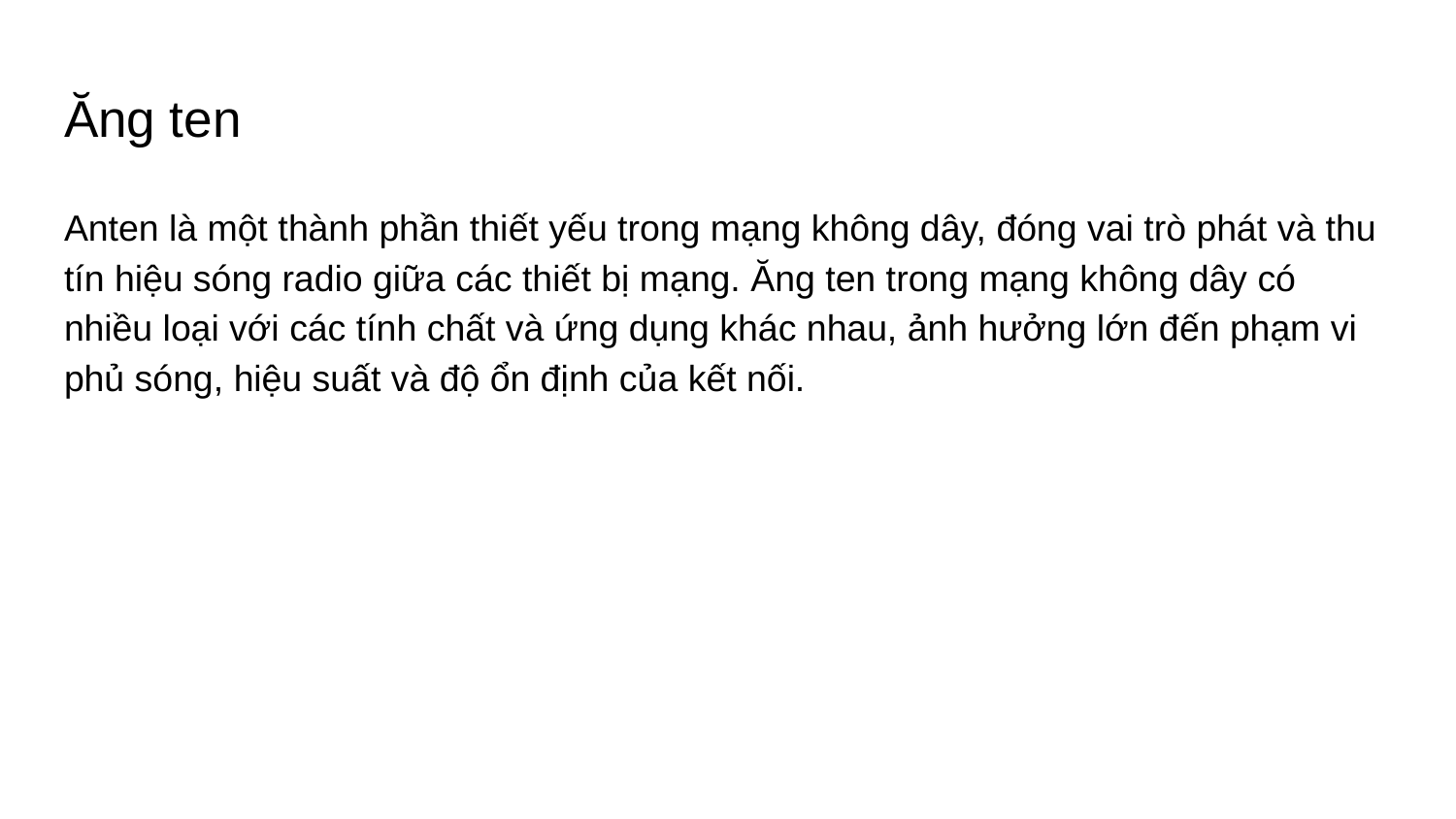

# Ăng ten
Anten là một thành phần thiết yếu trong mạng không dây, đóng vai trò phát và thu tín hiệu sóng radio giữa các thiết bị mạng. Ăng ten trong mạng không dây có nhiều loại với các tính chất và ứng dụng khác nhau, ảnh hưởng lớn đến phạm vi phủ sóng, hiệu suất và độ ổn định của kết nối.